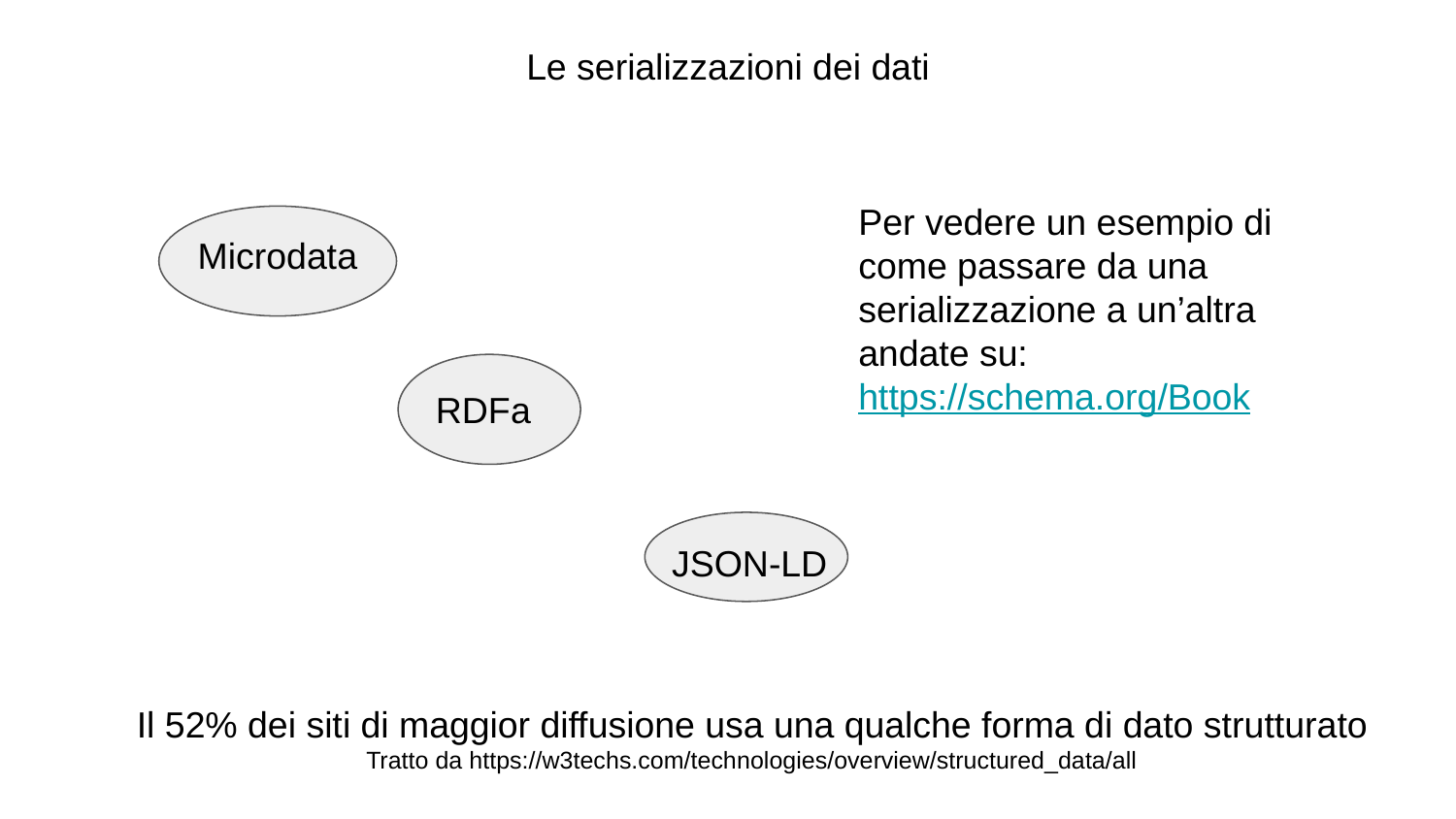

# Le serializzazioni dei dati
Per vedere un esempio di come passare da una serializzazione a un’altra andate su:
https://schema.org/Book

Microdata

RDFa

JSON-LD
Il 52% dei siti di maggior diffusione usa una qualche forma di dato strutturato
Tratto da https://w3techs.com/technologies/overview/structured_data/all